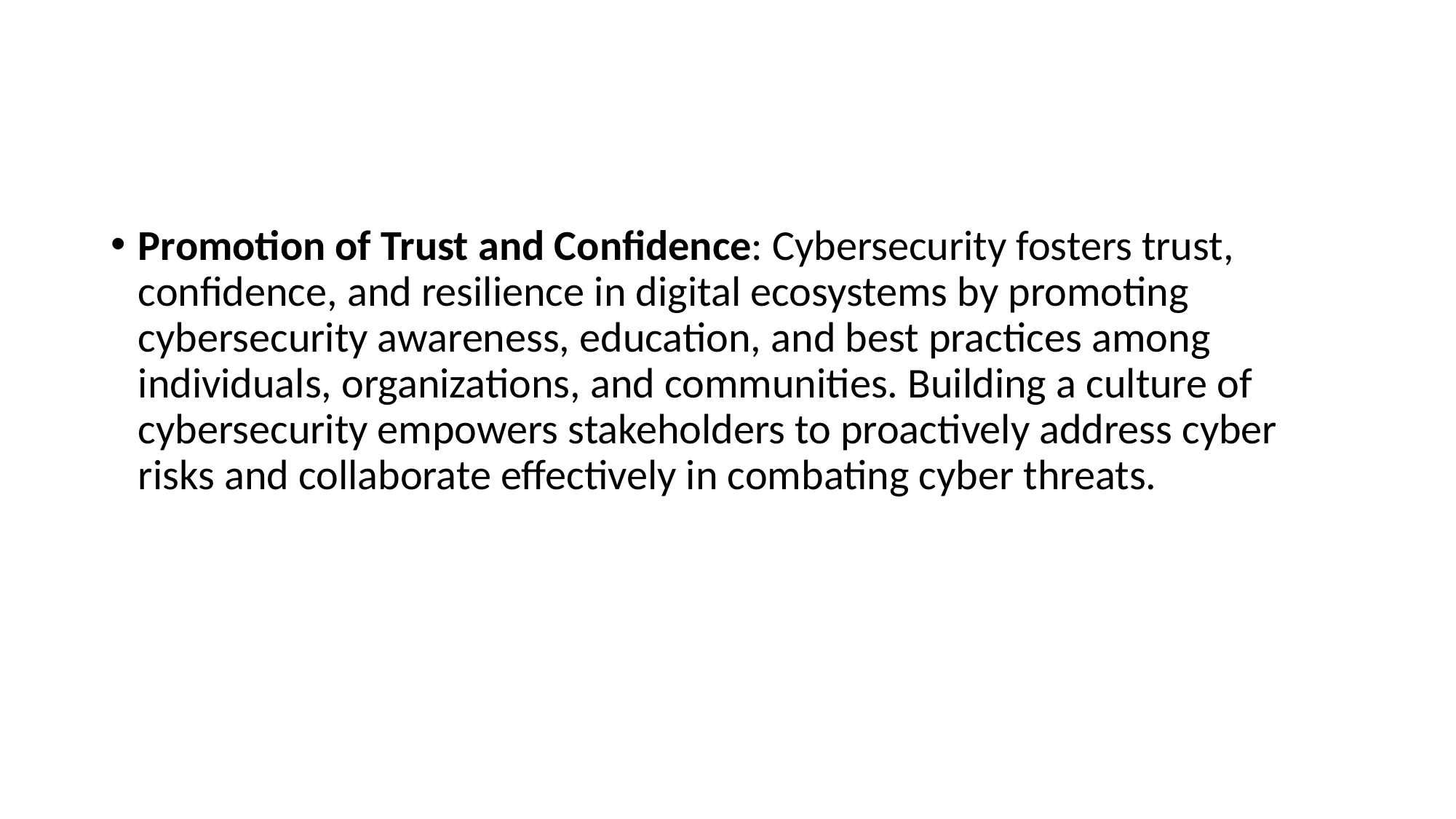

#
Promotion of Trust and Confidence: Cybersecurity fosters trust, confidence, and resilience in digital ecosystems by promoting cybersecurity awareness, education, and best practices among individuals, organizations, and communities. Building a culture of cybersecurity empowers stakeholders to proactively address cyber risks and collaborate effectively in combating cyber threats.